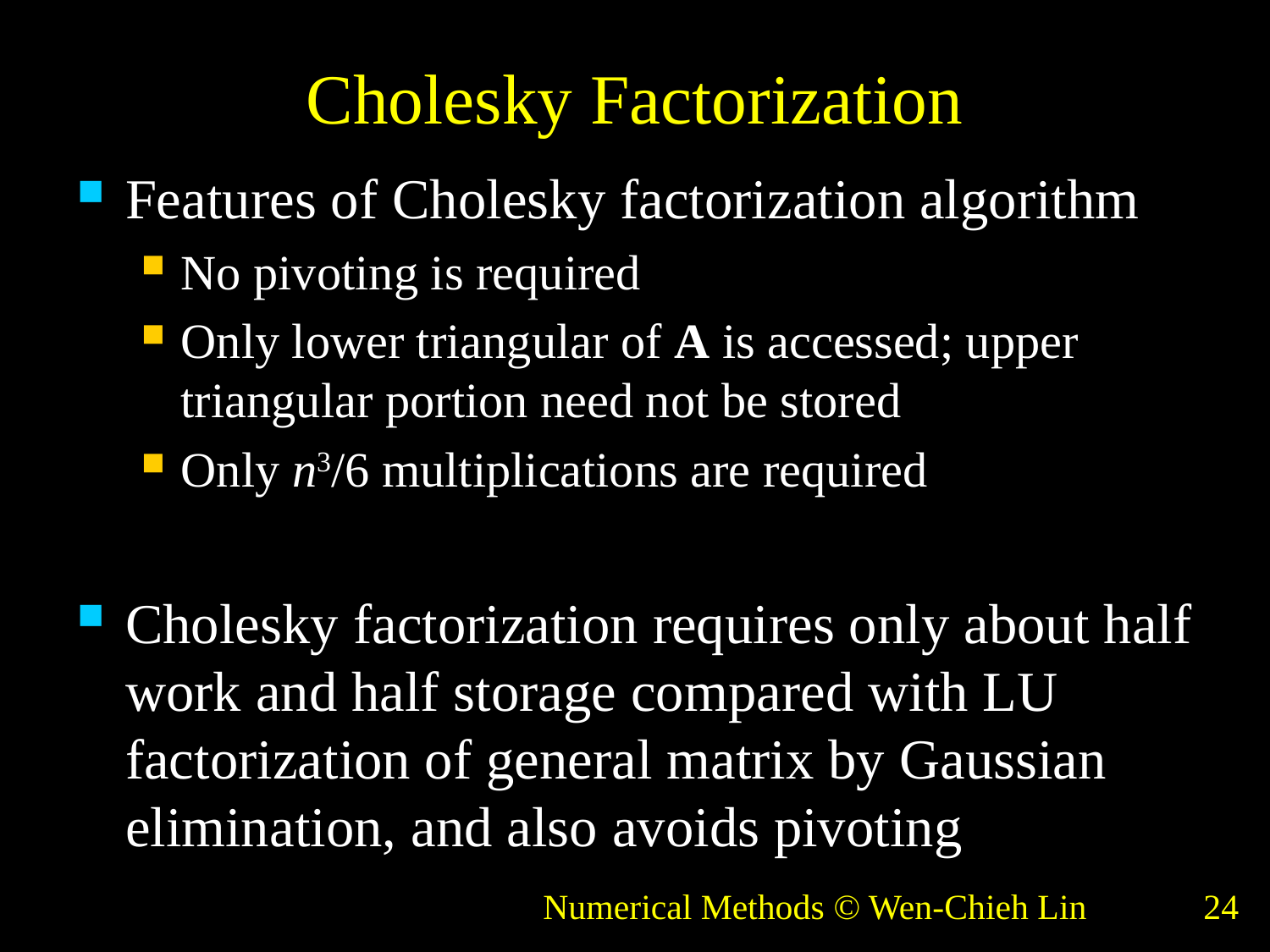

# Cholesky Factorization
Features of Cholesky factorization algorithm
No pivoting is required
Only lower triangular of A is accessed; upper triangular portion need not be stored
Only n3/6 multiplications are required

Cholesky factorization requires only about half work and half storage compared with LU factorization of general matrix by Gaussian elimination, and also avoids pivoting
Numerical Methods © Wen-Chieh Lin
24